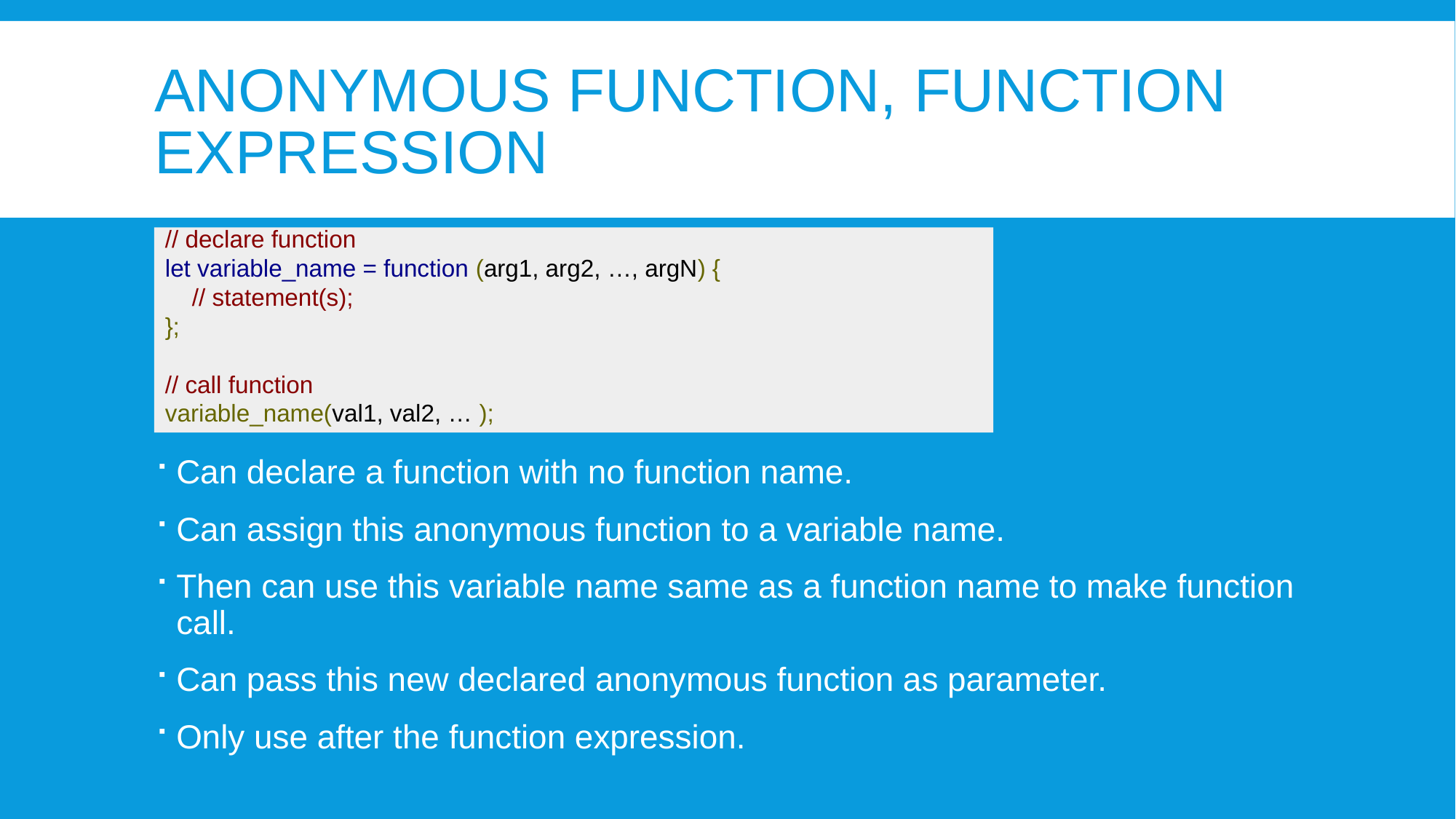

# Anonymous function, function expression
// declare function
let variable_name = function (arg1, arg2, …, argN) {
    // statement(s);
};

// call function
variable_name(val1, val2, … );
Can declare a function with no function name.
Can assign this anonymous function to a variable name.
Then can use this variable name same as a function name to make function call.
Can pass this new declared anonymous function as parameter.
Only use after the function expression.